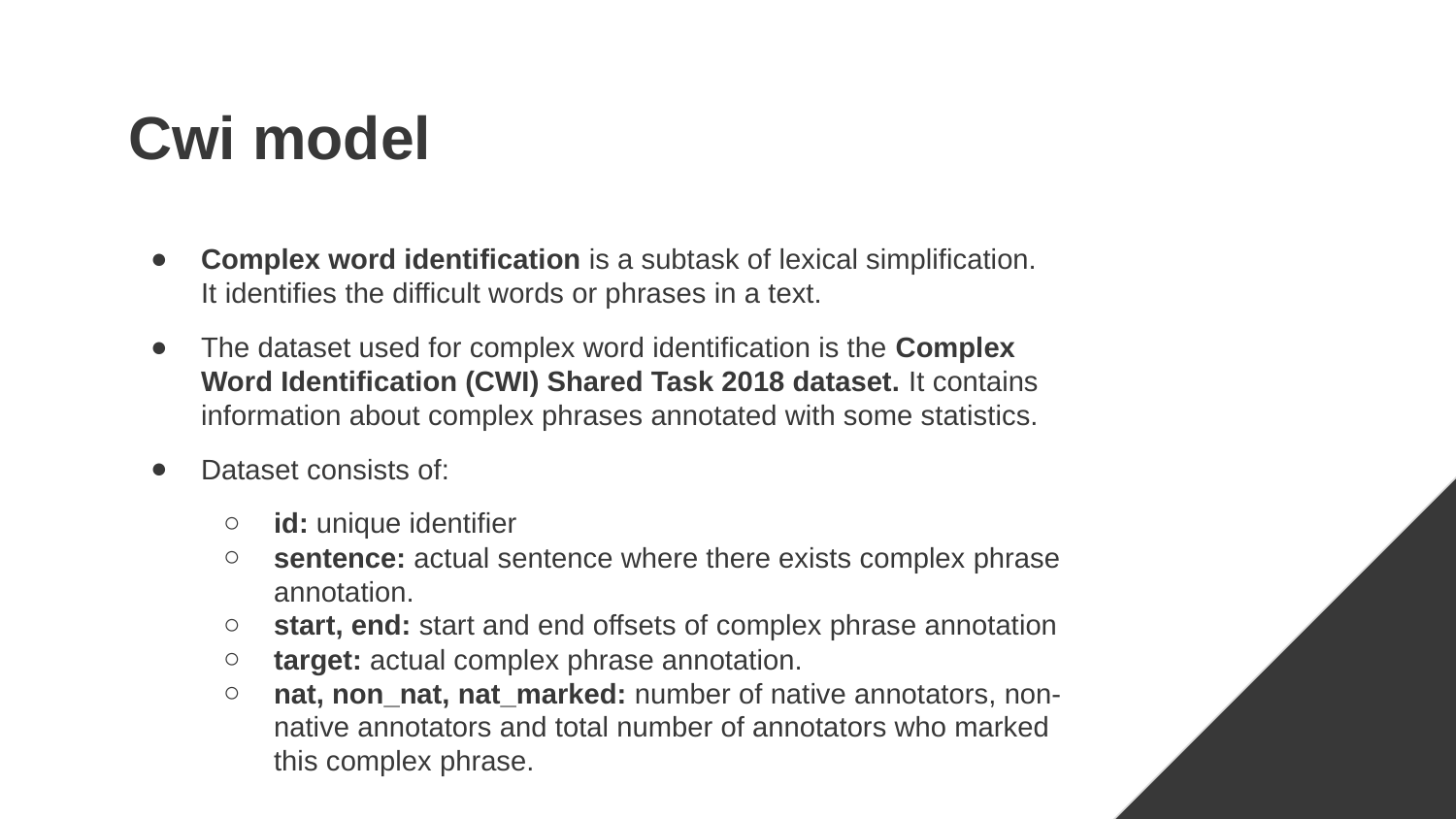

# Cwi model
Complex word identification is a subtask of lexical simplification. It identifies the difficult words or phrases in a text.
The dataset used for complex word identification is the Complex Word Identification (CWI) Shared Task 2018 dataset. It contains information about complex phrases annotated with some statistics.
Dataset consists of:
id: unique identifier
sentence: actual sentence where there exists complex phrase annotation.
start, end: start and end offsets of complex phrase annotation
target: actual complex phrase annotation.
nat, non_nat, nat_marked: number of native annotators, non-native annotators and total number of annotators who marked this complex phrase.